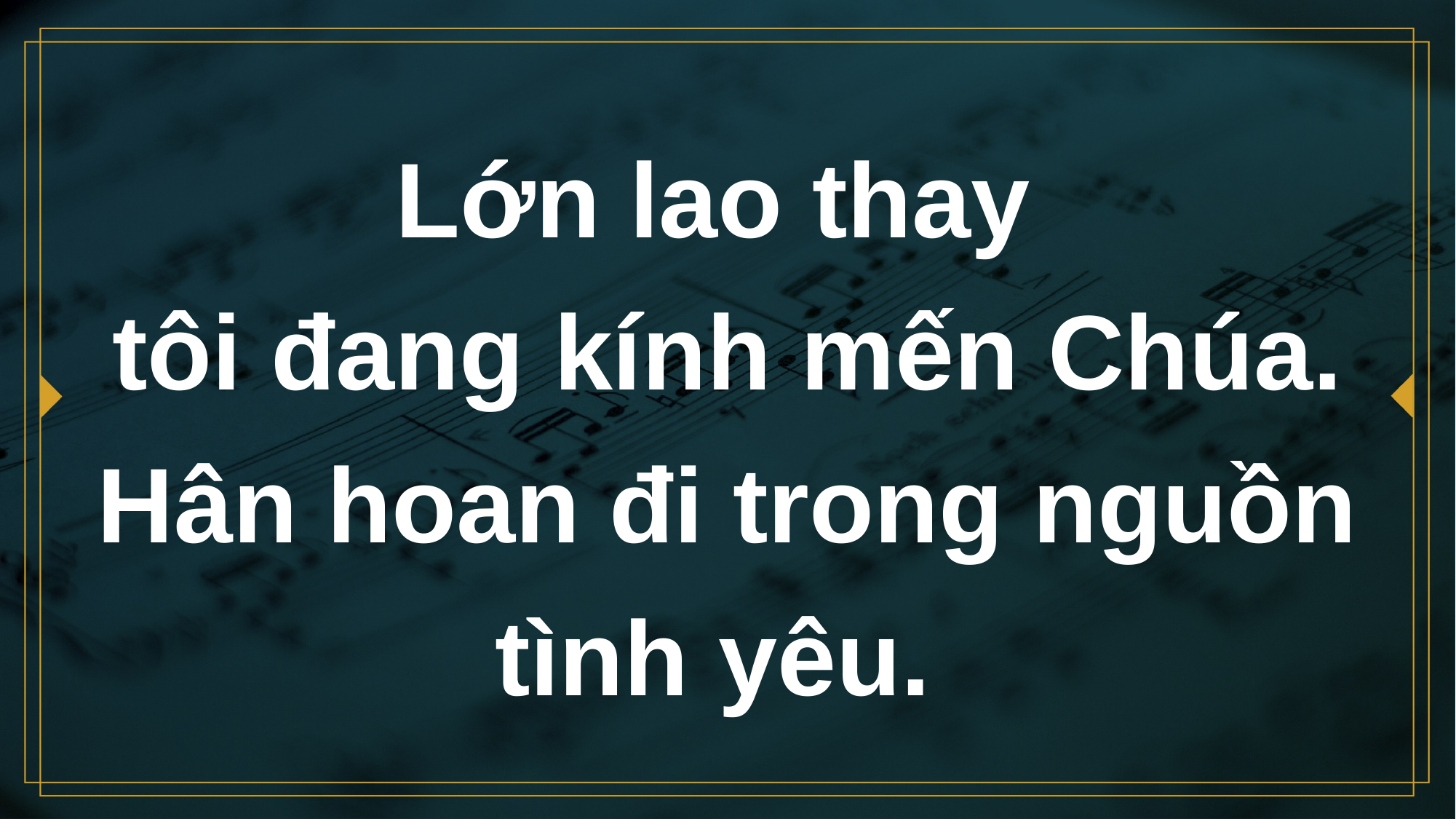

# Lớn lao thay tôi đang kính mến Chúa. Hân hoan đi trong nguồn tình yêu.